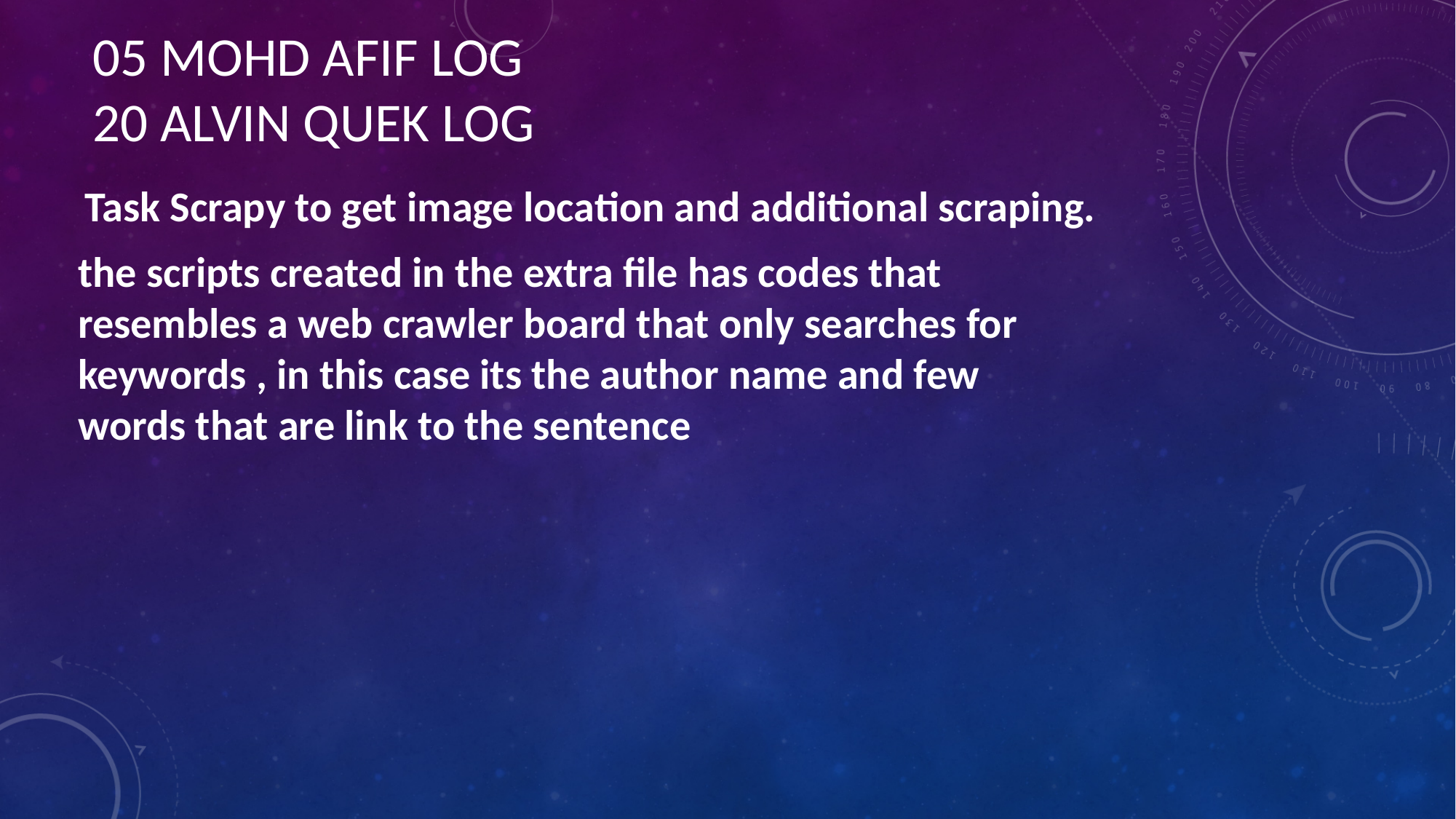

# 05 Mohd Afif Log 20 Alvin quek LOG
Task Scrapy to get image location and additional scraping.
the scripts created in the extra file has codes that resembles a web crawler board that only searches for keywords , in this case its the author name and few words that are link to the sentence